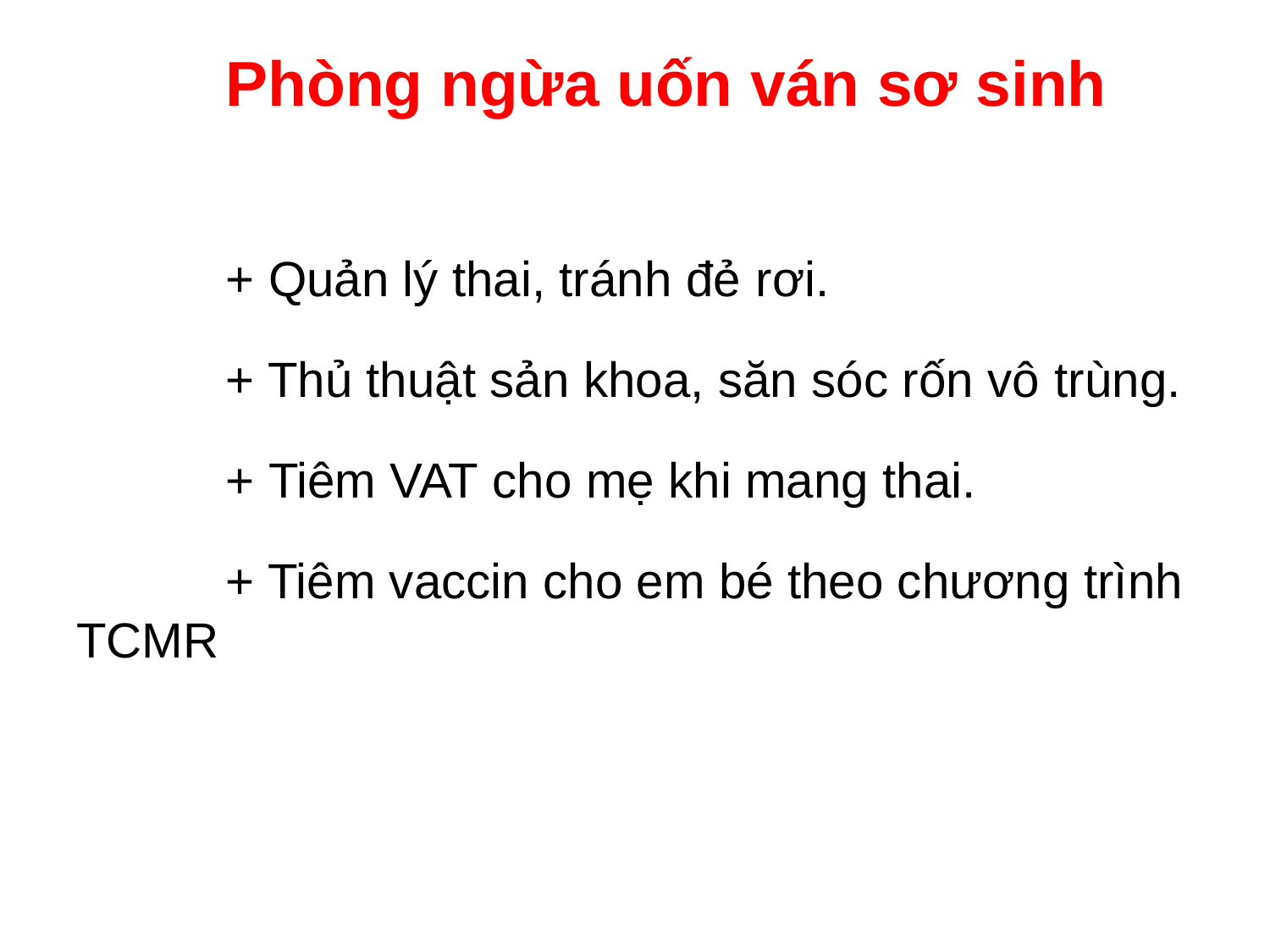

Phòng ngừa uốn ván sơ sinh

+ Quản lý thai, tránh đẻ rơi.

+ Thủ thuật sản khoa, săn sóc rốn vô trùng.

+ Tiêm VAT cho mẹ khi mang thai.

+ Tiêm vaccin cho em bé theo chương trình TCMR